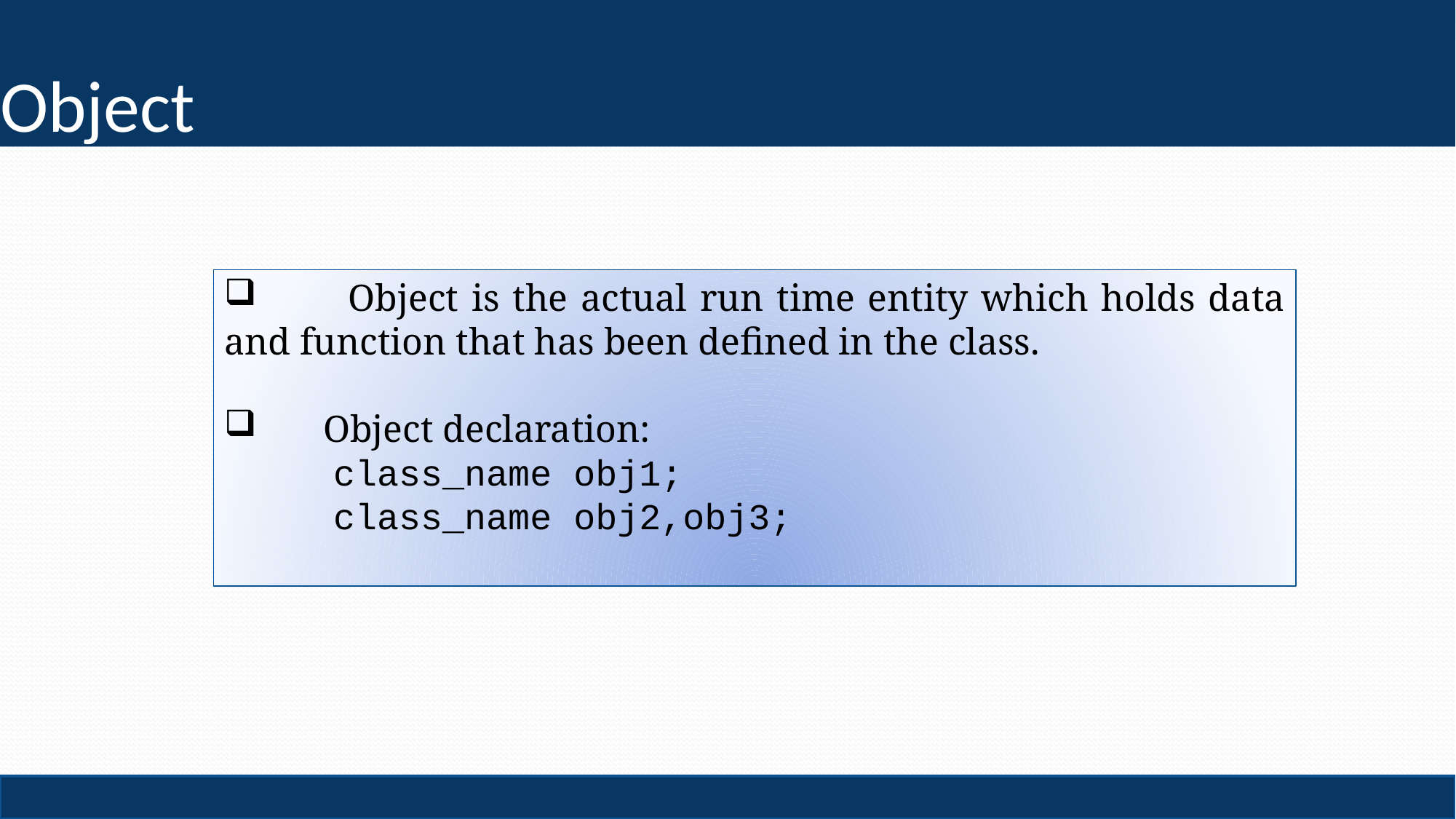

# Object
       Object is the actual run time entity which holds data and function that has been defined in the class.

       Object declaration:
	class_name obj1;
	class_name obj2,obj3;